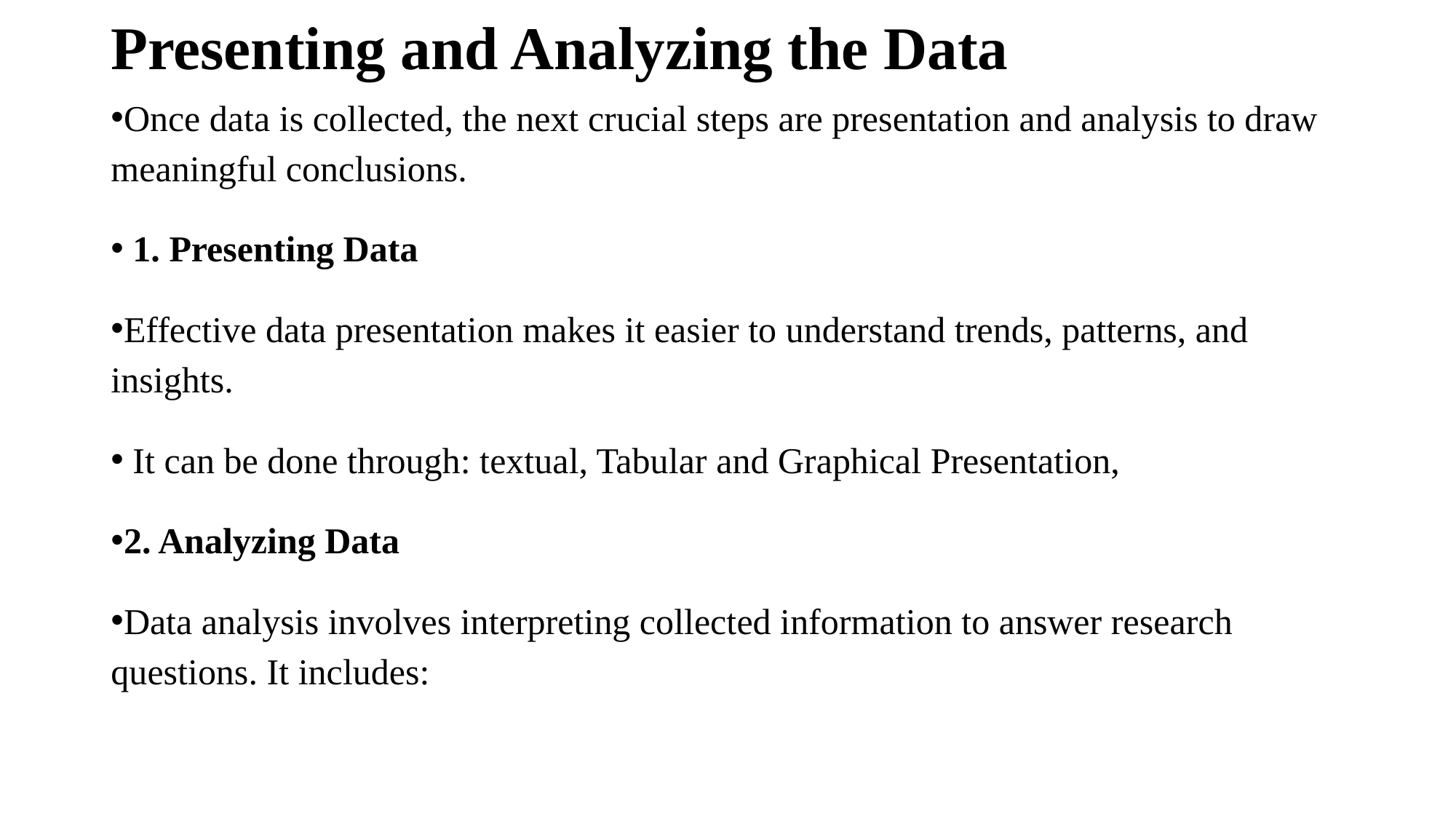

# Presenting and Analyzing the Data
Once data is collected, the next crucial steps are presentation and analysis to draw meaningful conclusions.
 1. Presenting Data
Effective data presentation makes it easier to understand trends, patterns, and insights.
 It can be done through: textual, Tabular and Graphical Presentation,
2. Analyzing Data
Data analysis involves interpreting collected information to answer research questions. It includes: